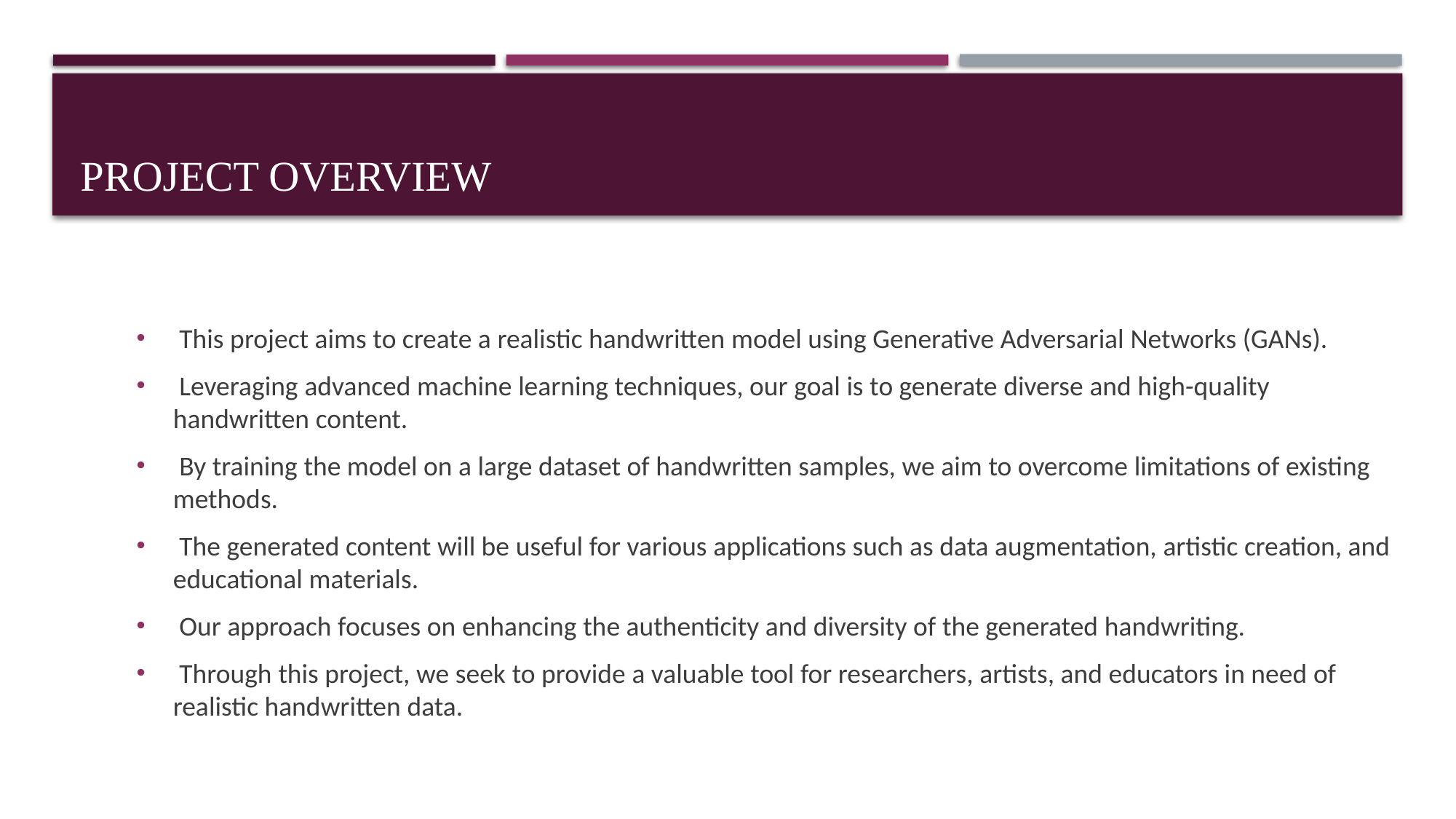

# PROJECT OVERVIEW

 This project aims to create a realistic handwritten model using Generative Adversarial Networks (GANs).
 Leveraging advanced machine learning techniques, our goal is to generate diverse and high-quality handwritten content.
 By training the model on a large dataset of handwritten samples, we aim to overcome limitations of existing methods.
 The generated content will be useful for various applications such as data augmentation, artistic creation, and educational materials.
 Our approach focuses on enhancing the authenticity and diversity of the generated handwriting.
 Through this project, we seek to provide a valuable tool for researchers, artists, and educators in need of realistic handwritten data.